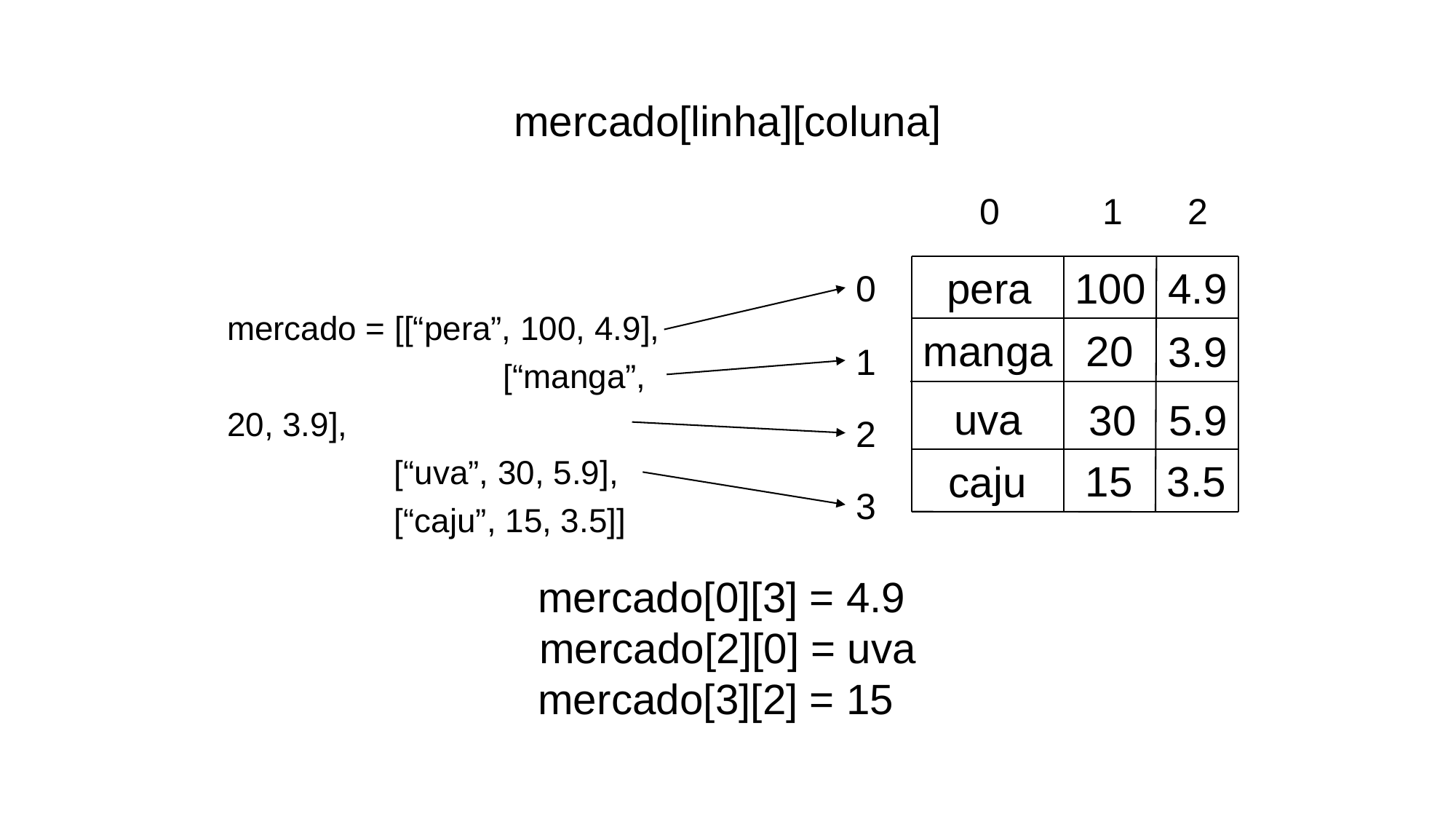

mercado[linha][coluna]
0
1
2
pera
4.9
100
0
1
2
3
mercado = [[“pera”, 100, 4.9],
	                  [“manga”, 20, 3.9],
                  [“uva”, 30, 5.9],
                  [“caju”, 15, 3.5]]
manga
20
3.9
uva
30
5.9
15
3.5
caju
mercado[0][3] = 4.9
mercado[2][0] = uva
mercado[3][2] = 15